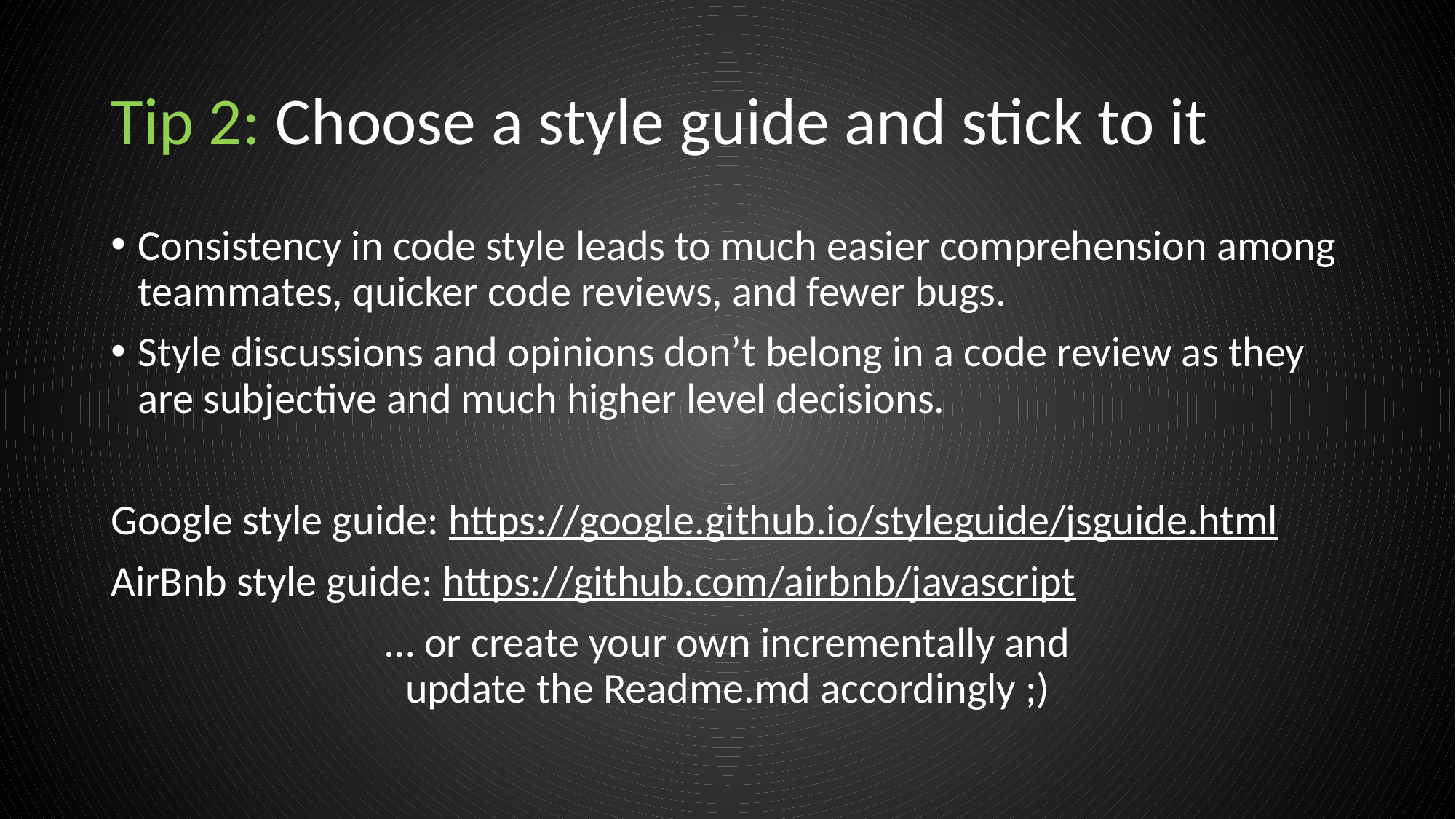

# Tip 2: Choose a style guide and stick to it
Consistency in code style leads to much easier comprehension among teammates, quicker code reviews, and fewer bugs.
Style discussions and opinions don’t belong in a code review as they are subjective and much higher level decisions.

Google style guide: https://google.github.io/styleguide/jsguide.html
AirBnb style guide: https://github.com/airbnb/javascript
… or create your own incrementally and
update the Readme.md accordingly ;)